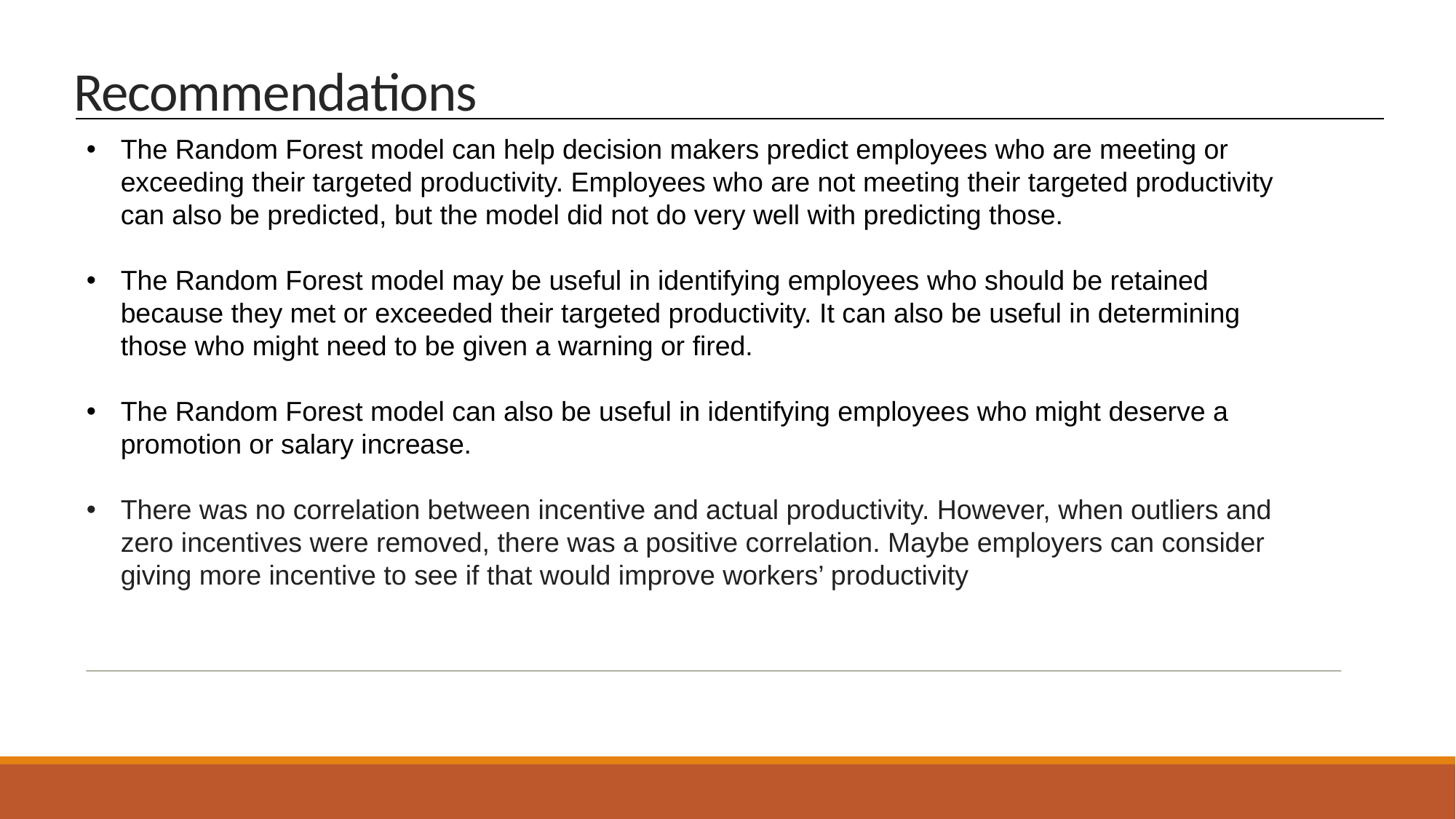

# Recommendations
The Random Forest model can help decision makers predict employees who are meeting or exceeding their targeted productivity. Employees who are not meeting their targeted productivity can also be predicted, but the model did not do very well with predicting those.

The Random Forest model may be useful in identifying employees who should be retained because they met or exceeded their targeted productivity. It can also be useful in determining those who might need to be given a warning or fired.

The Random Forest model can also be useful in identifying employees who might deserve a promotion or salary increase.

There was no correlation between incentive and actual productivity. However, when outliers and zero incentives were removed, there was a positive correlation. Maybe employers can consider giving more incentive to see if that would improve workers’ productivity